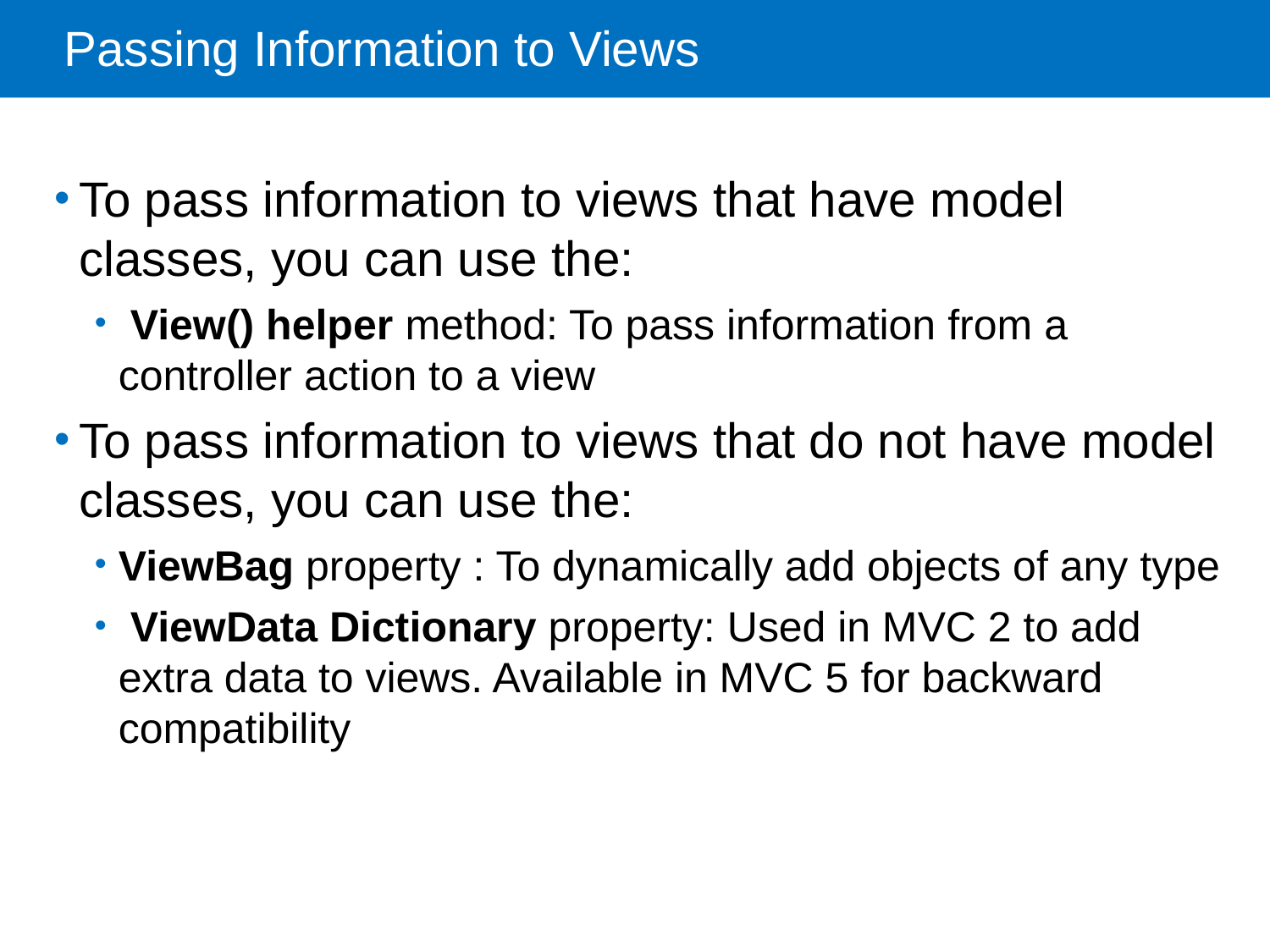

# Passing Information to Views
To pass information to views that have model classes, you can use the:
 View() helper method: To pass information from a controller action to a view
To pass information to views that do not have model classes, you can use the:
ViewBag property : To dynamically add objects of any type
 ViewData Dictionary property: Used in MVC 2 to add extra data to views. Available in MVC 5 for backward compatibility